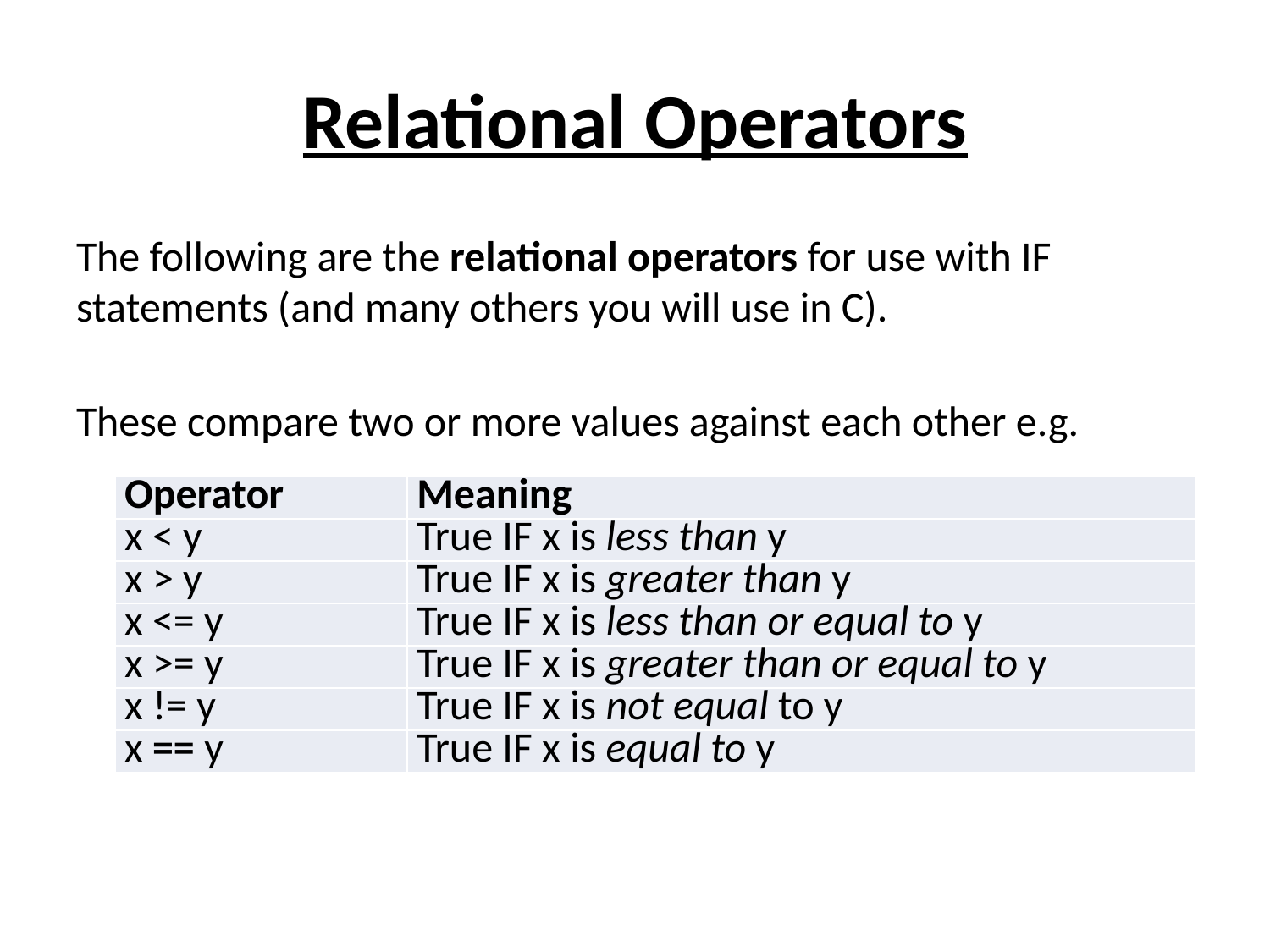

# Relational Operators
The following are the relational operators for use with IF statements (and many others you will use in C).
These compare two or more values against each other e.g.

| Operator | Meaning |
| --- | --- |
| x < y | True IF x is less than y |
| x > y | True IF x is greater than y |
| x <= y | True IF x is less than or equal to y |
| x >= y | True IF x is greater than or equal to y |
| x != y | True IF x is not equal to y |
| x == y | True IF x is equal to y |